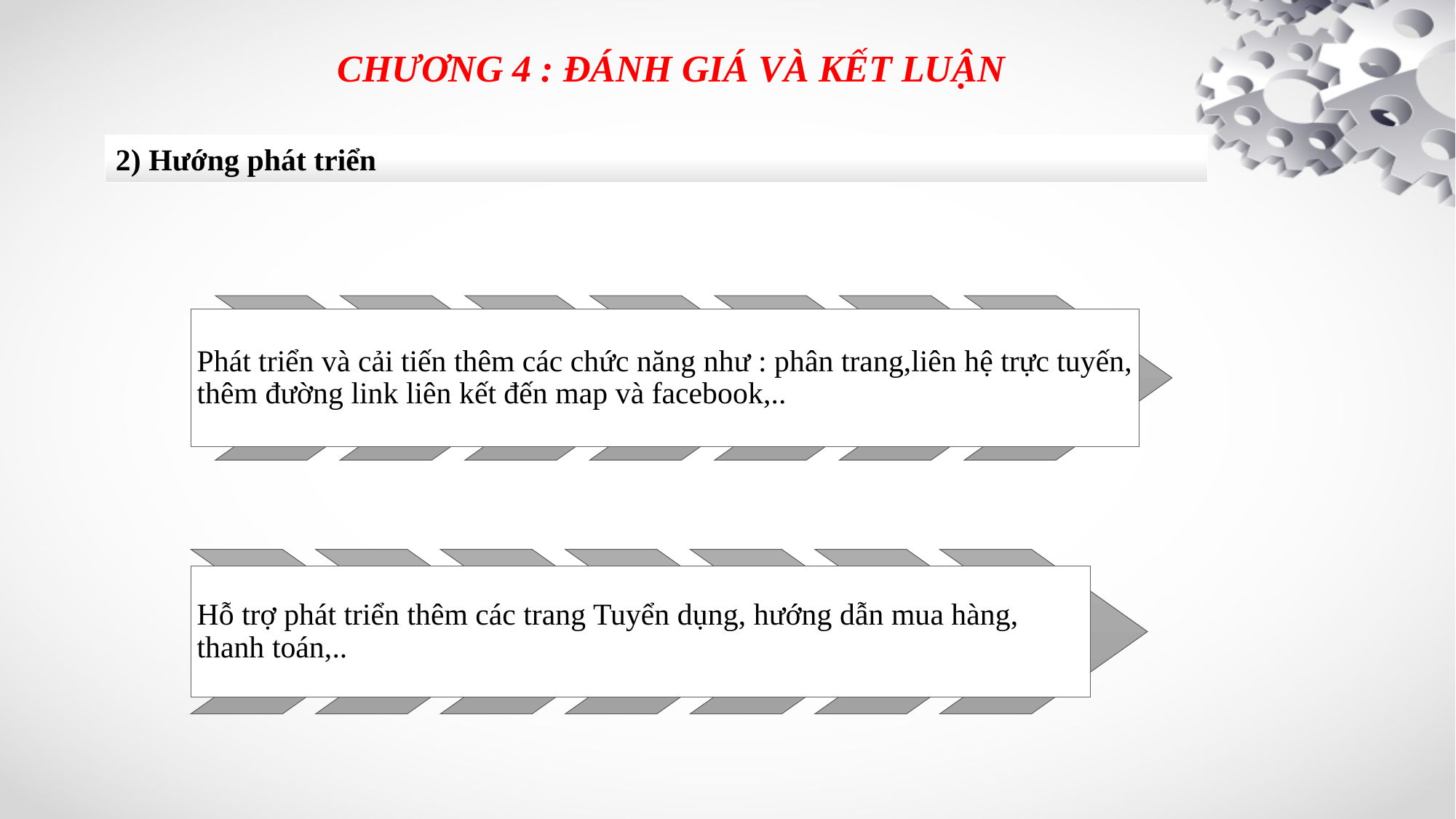

CHƯƠNG 4 : ĐÁNH GIÁ VÀ KẾT LUẬN
2) Hướng phát triển

Phát triển và cải tiến thêm các chức năng như : phân trang,liên hệ trực tuyến, thêm đường link liên kết đến map và facebook,..

Hỗ trợ phát triển thêm các trang Tuyển dụng, hướng dẫn mua hàng, thanh toán,..